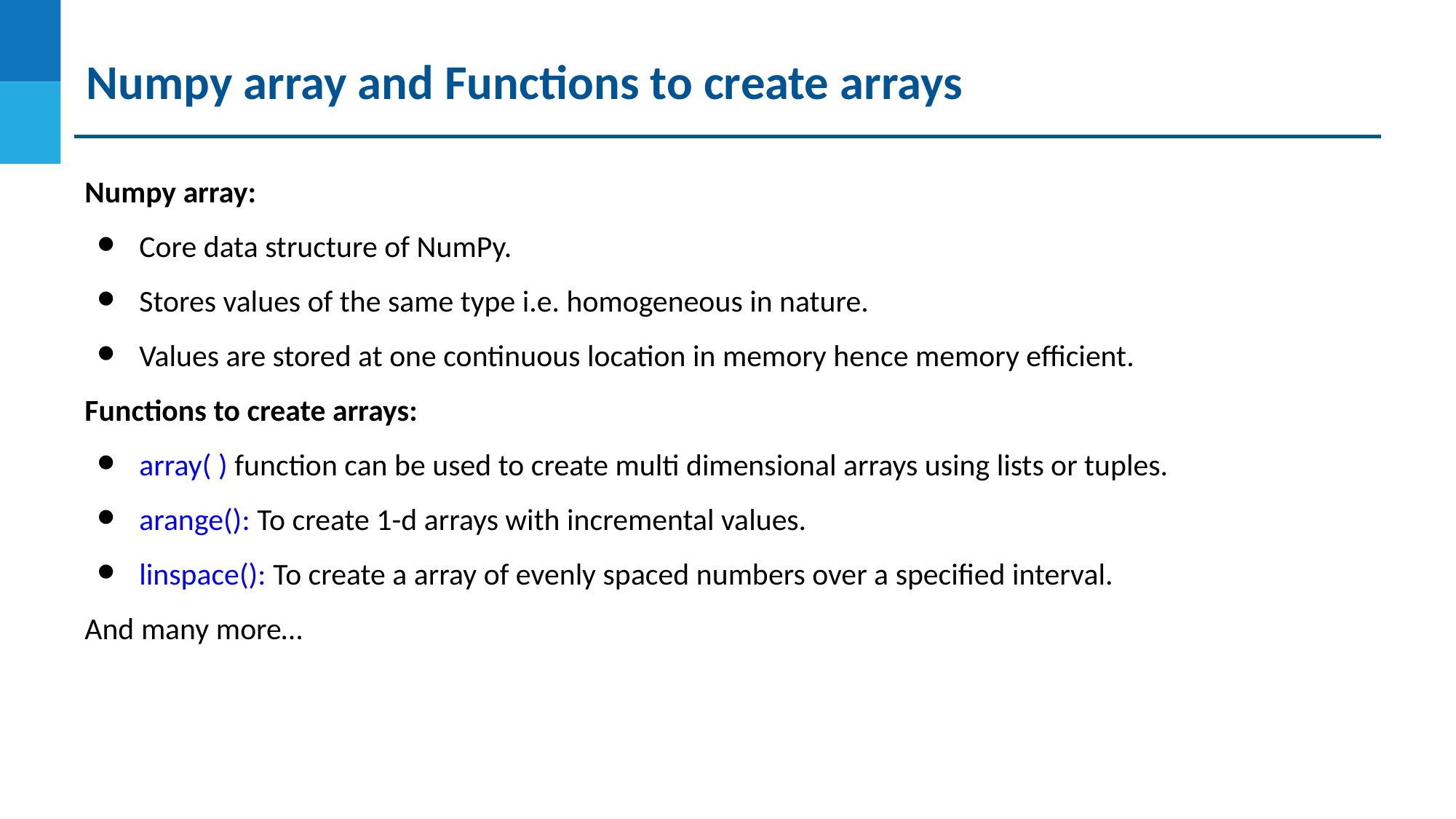

Numpy array and Functions to create arrays
Numpy array:
Core data structure of NumPy.
Stores values of the same type i.e. homogeneous in nature.
Values are stored at one continuous location in memory hence memory efficient.
Functions to create arrays:
array( ) function can be used to create multi dimensional arrays using lists or tuples.
arange(): To create 1-d arrays with incremental values.
linspace(): To create a array of evenly spaced numbers over a specified interval.
And many more…